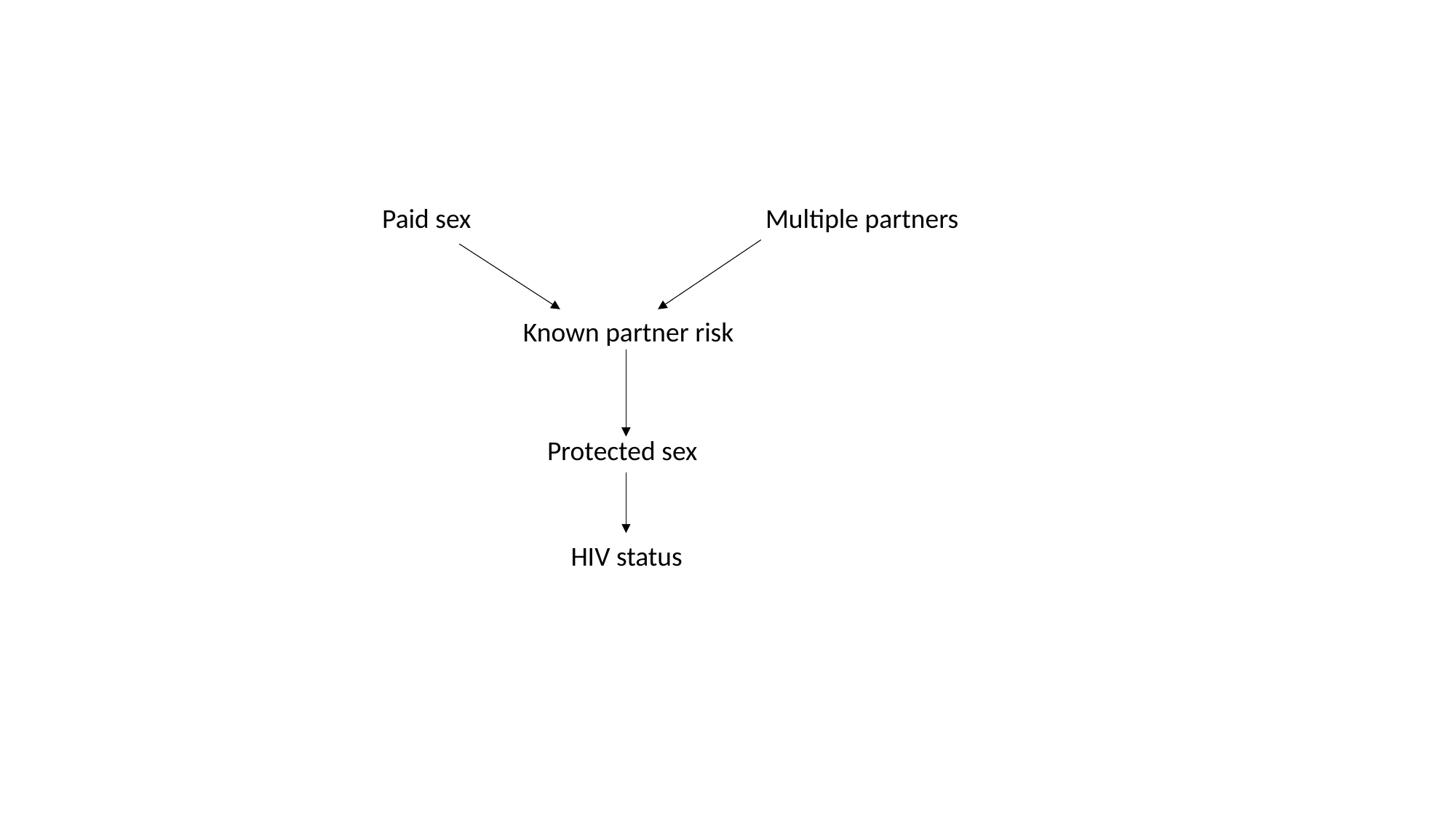

Paid sex
Multiple partners
Known partner risk
Protected sex
HIV status